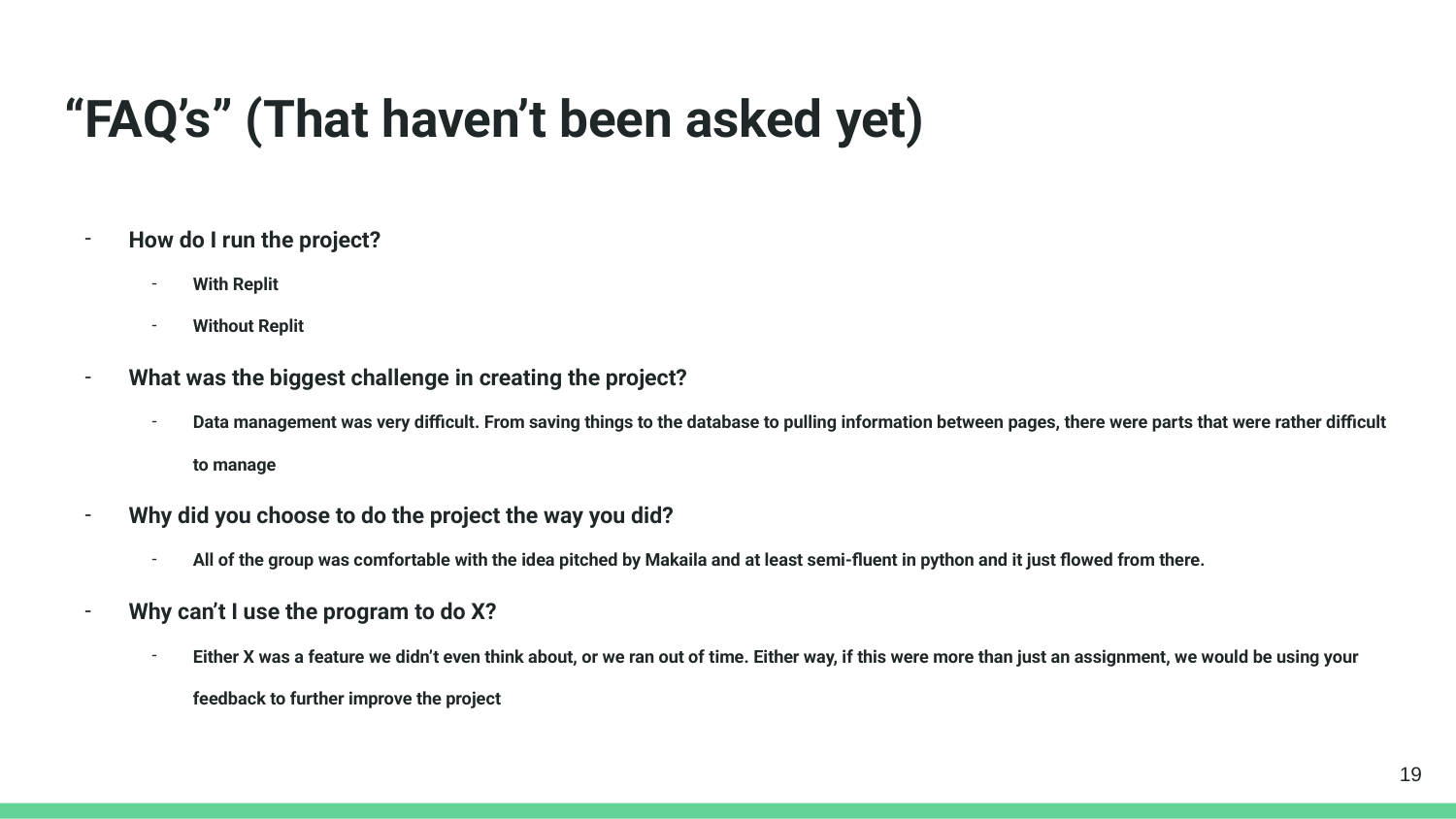

# “FAQ’s” (That haven’t been asked yet)
How do I run the project?
With Replit
Without Replit
What was the biggest challenge in creating the project?
Data management was very difficult. From saving things to the database to pulling information between pages, there were parts that were rather difficult to manage
Why did you choose to do the project the way you did?
All of the group was comfortable with the idea pitched by Makaila and at least semi-fluent in python and it just flowed from there.
Why can’t I use the program to do X?
Either X was a feature we didn’t even think about, or we ran out of time. Either way, if this were more than just an assignment, we would be using your feedback to further improve the project
19